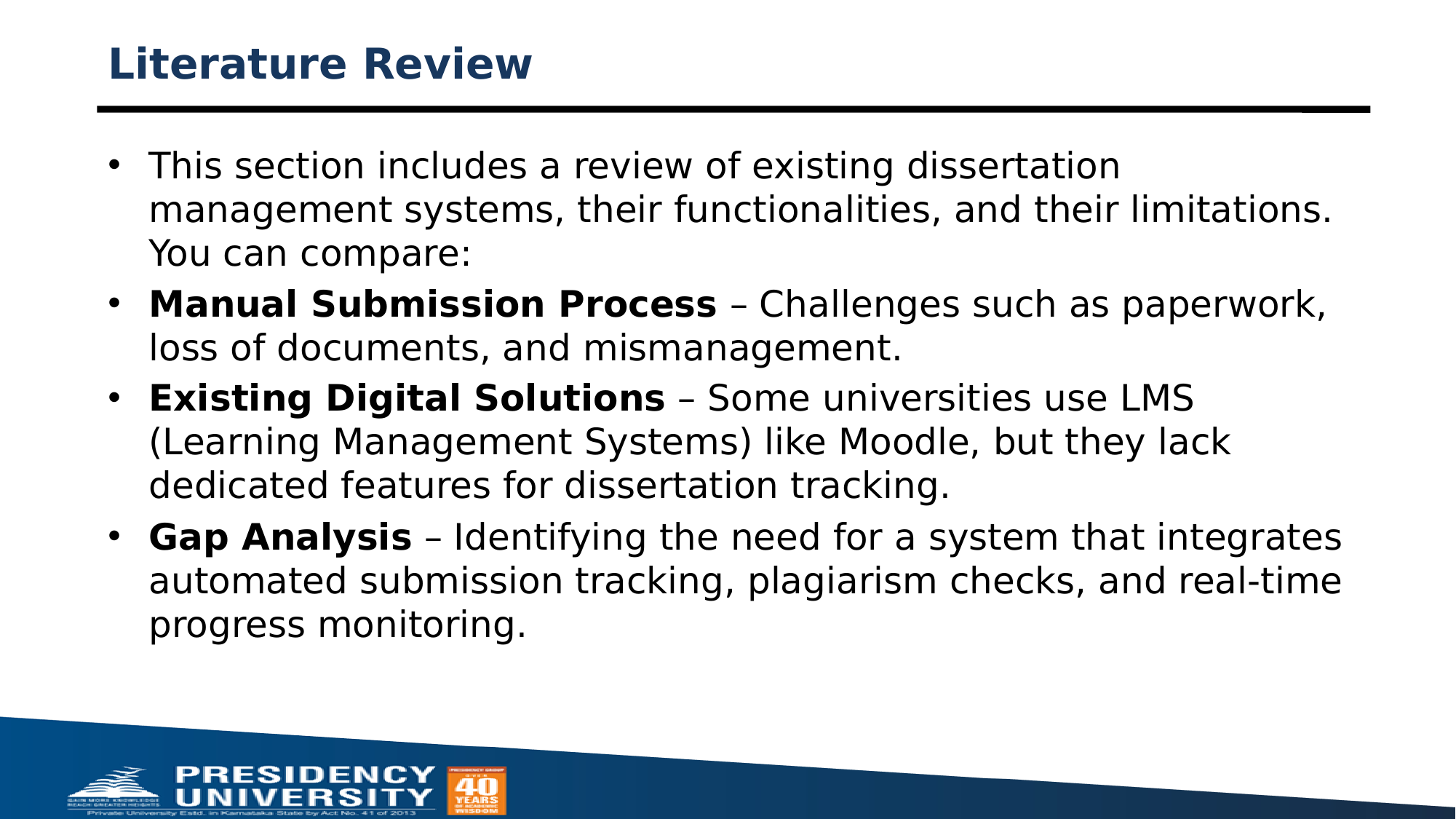

# Literature Review
This section includes a review of existing dissertation management systems, their functionalities, and their limitations. You can compare:
Manual Submission Process – Challenges such as paperwork, loss of documents, and mismanagement.
Existing Digital Solutions – Some universities use LMS (Learning Management Systems) like Moodle, but they lack dedicated features for dissertation tracking.
Gap Analysis – Identifying the need for a system that integrates automated submission tracking, plagiarism checks, and real-time progress monitoring.